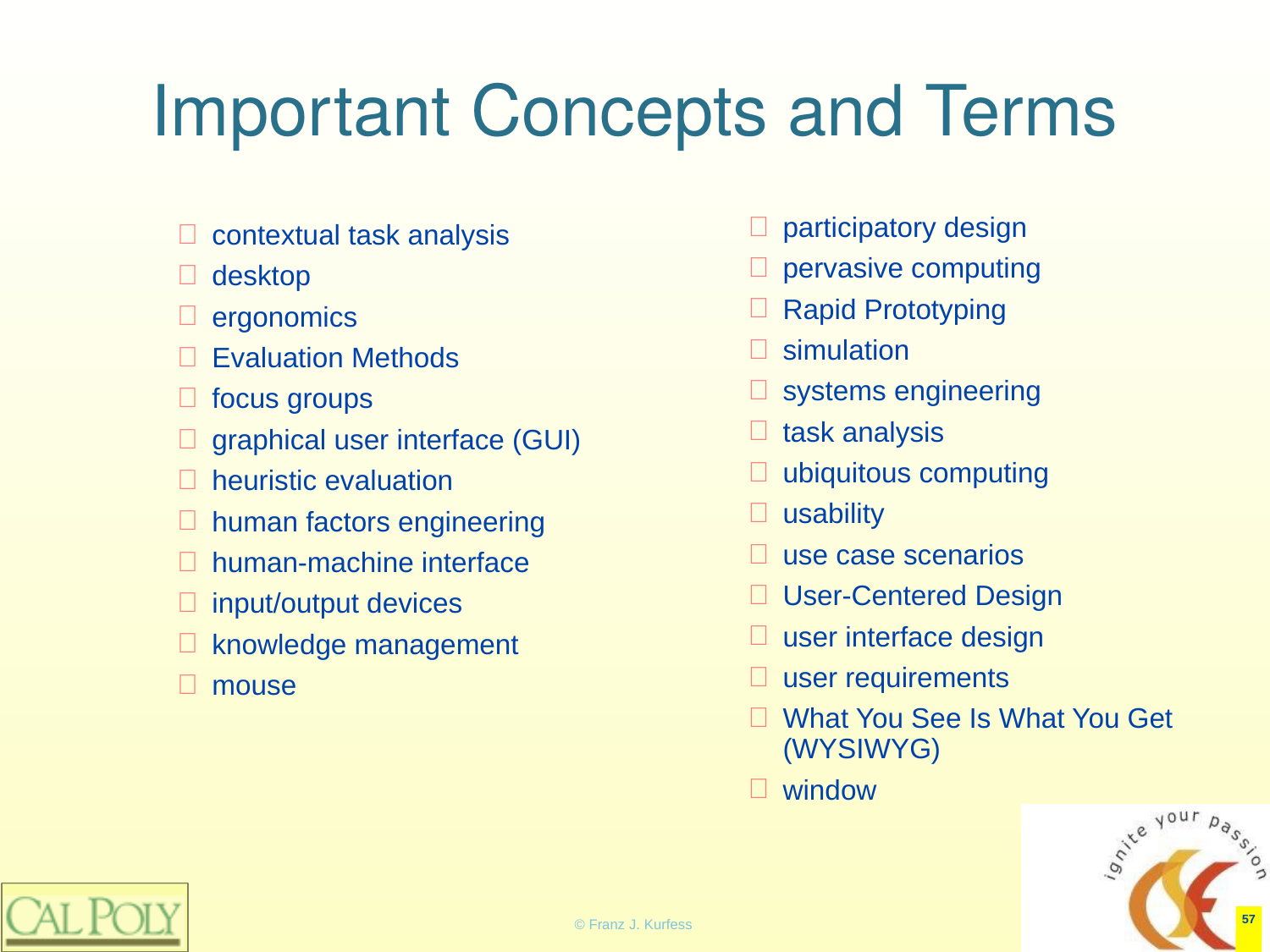

# Important Concepts and Terms
participatory design
pervasive computing
Rapid Prototyping
simulation
systems engineering
task analysis
ubiquitous computing
usability
use case scenarios
User-Centered Design
user interface design
user requirements
What You See Is What You Get (WYSIWYG)
window
contextual task analysis
desktop
ergonomics
Evaluation Methods
focus groups
graphical user interface (GUI)
heuristic evaluation
human factors engineering
human-machine interface
input/output devices
knowledge management
mouse
57